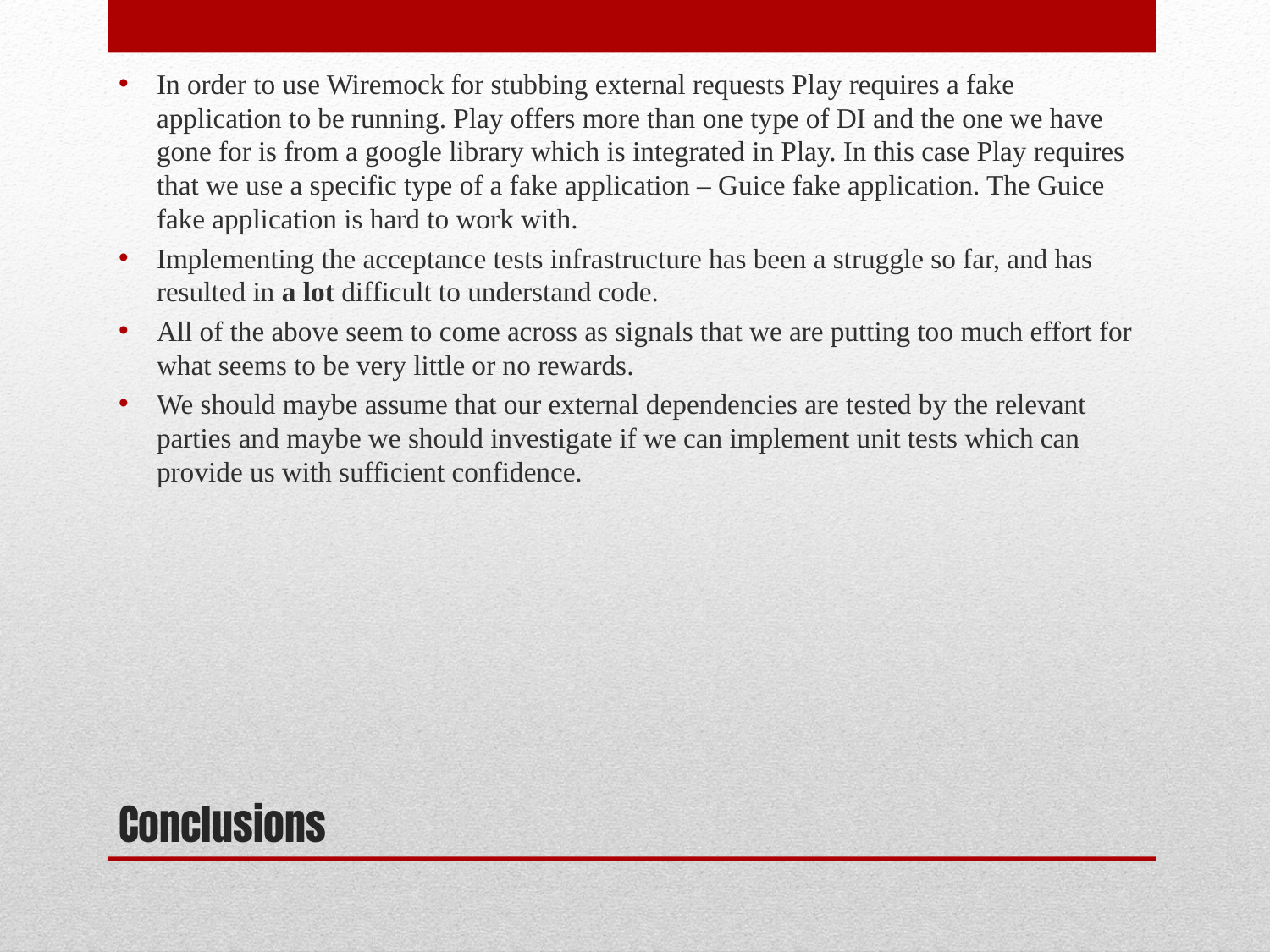

In order to use Wiremock for stubbing external requests Play requires a fake application to be running. Play offers more than one type of DI and the one we have gone for is from a google library which is integrated in Play. In this case Play requires that we use a specific type of a fake application – Guice fake application. The Guice fake application is hard to work with.
Implementing the acceptance tests infrastructure has been a struggle so far, and has resulted in a lot difficult to understand code.
All of the above seem to come across as signals that we are putting too much effort for what seems to be very little or no rewards.
We should maybe assume that our external dependencies are tested by the relevant parties and maybe we should investigate if we can implement unit tests which can provide us with sufficient confidence.
# Conclusions